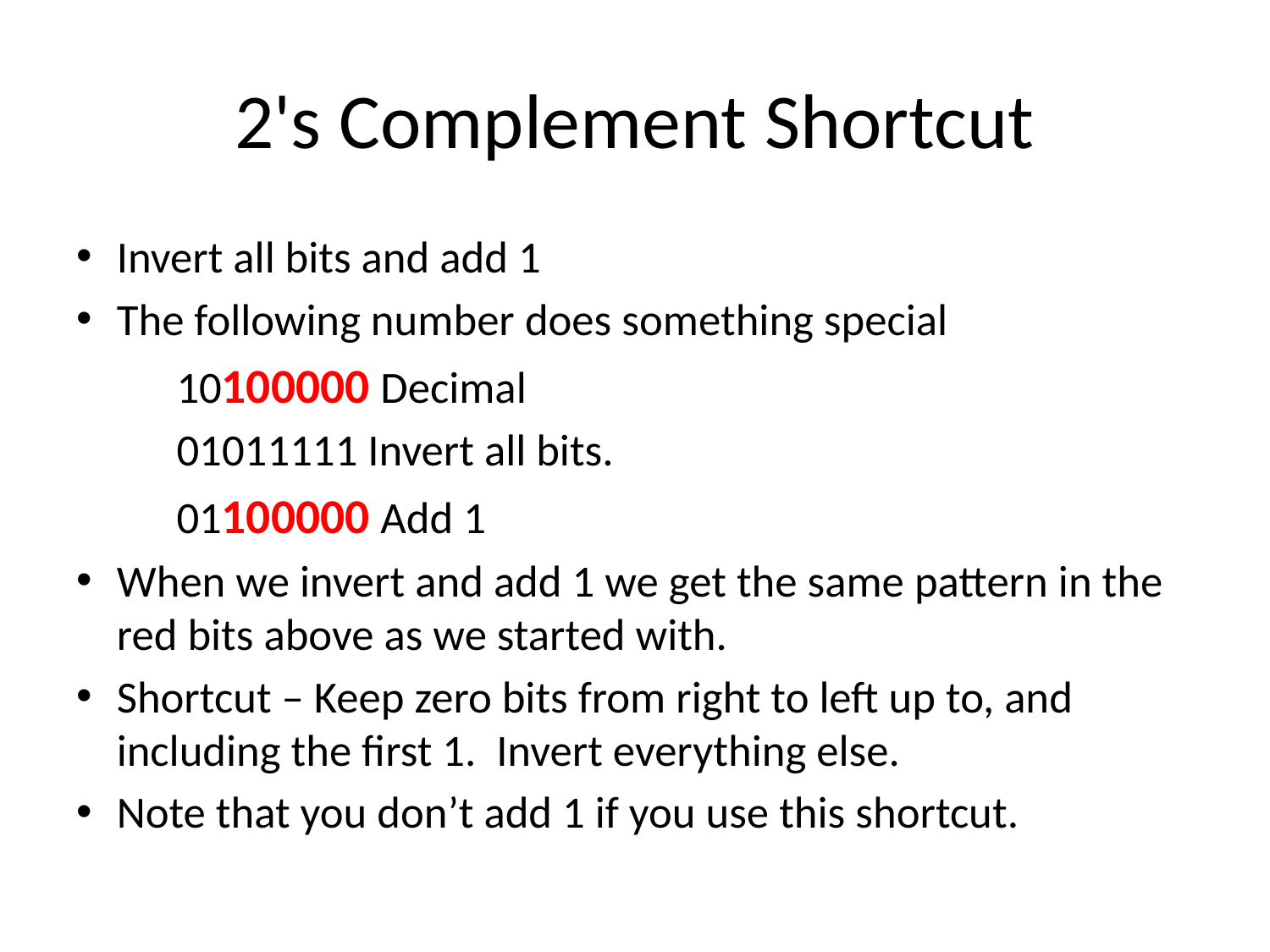

# 2's Complement Shortcut
Invert all bits and add 1
The following number does something special
	10100000 Decimal
	01011111 Invert all bits.
	01100000 Add 1
When we invert and add 1 we get the same pattern in the red bits above as we started with.
Shortcut – Keep zero bits from right to left up to, and including the first 1.  Invert everything else.
Note that you don’t add 1 if you use this shortcut.